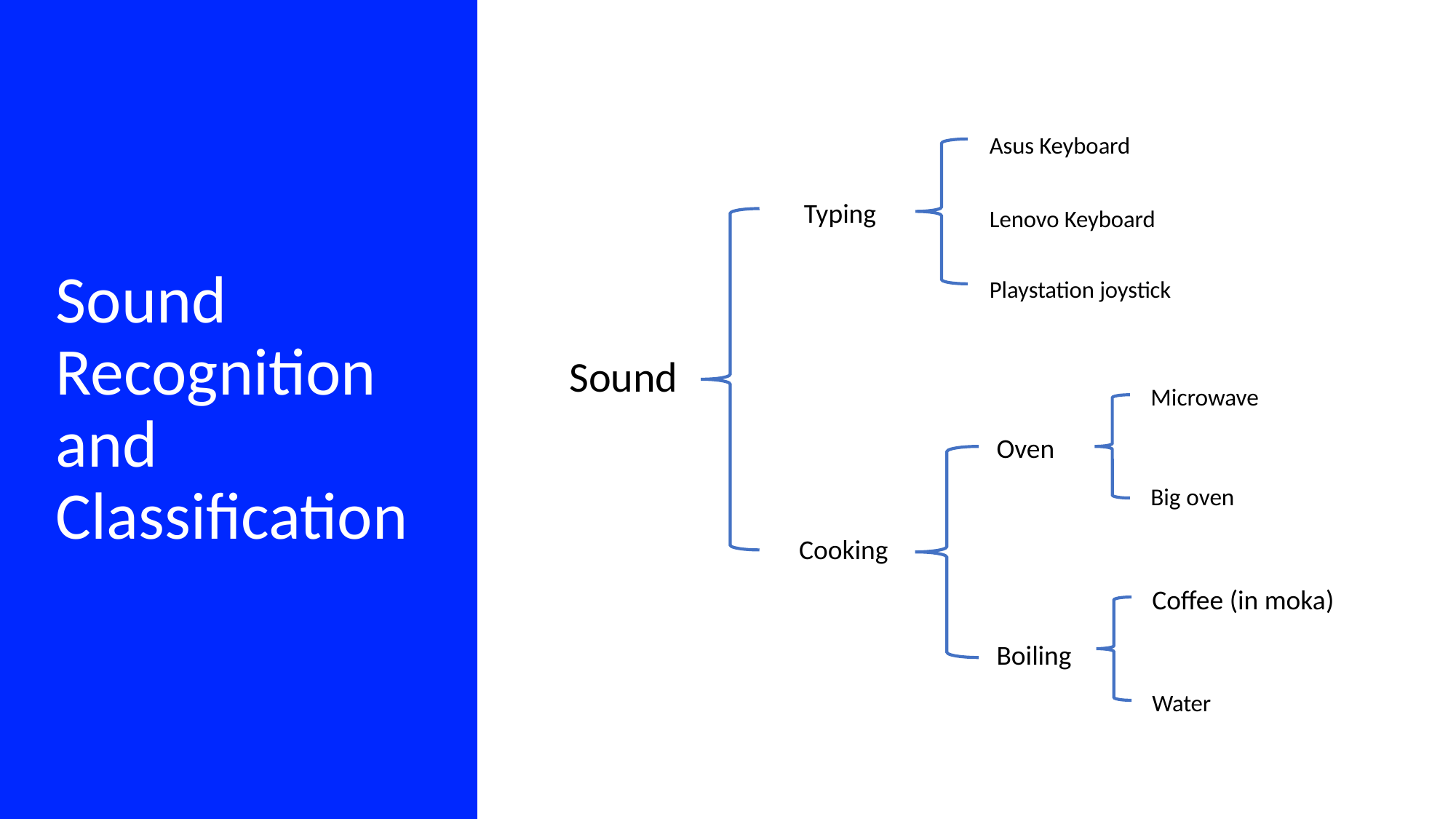

Asus Keyboard

Typing
# Sound Recognition and Classification
Lenovo Keyboard

Playstation joystick
Sound
Microwave

Oven

Big oven
Cooking
Coffee (in moka)

Boiling
Water